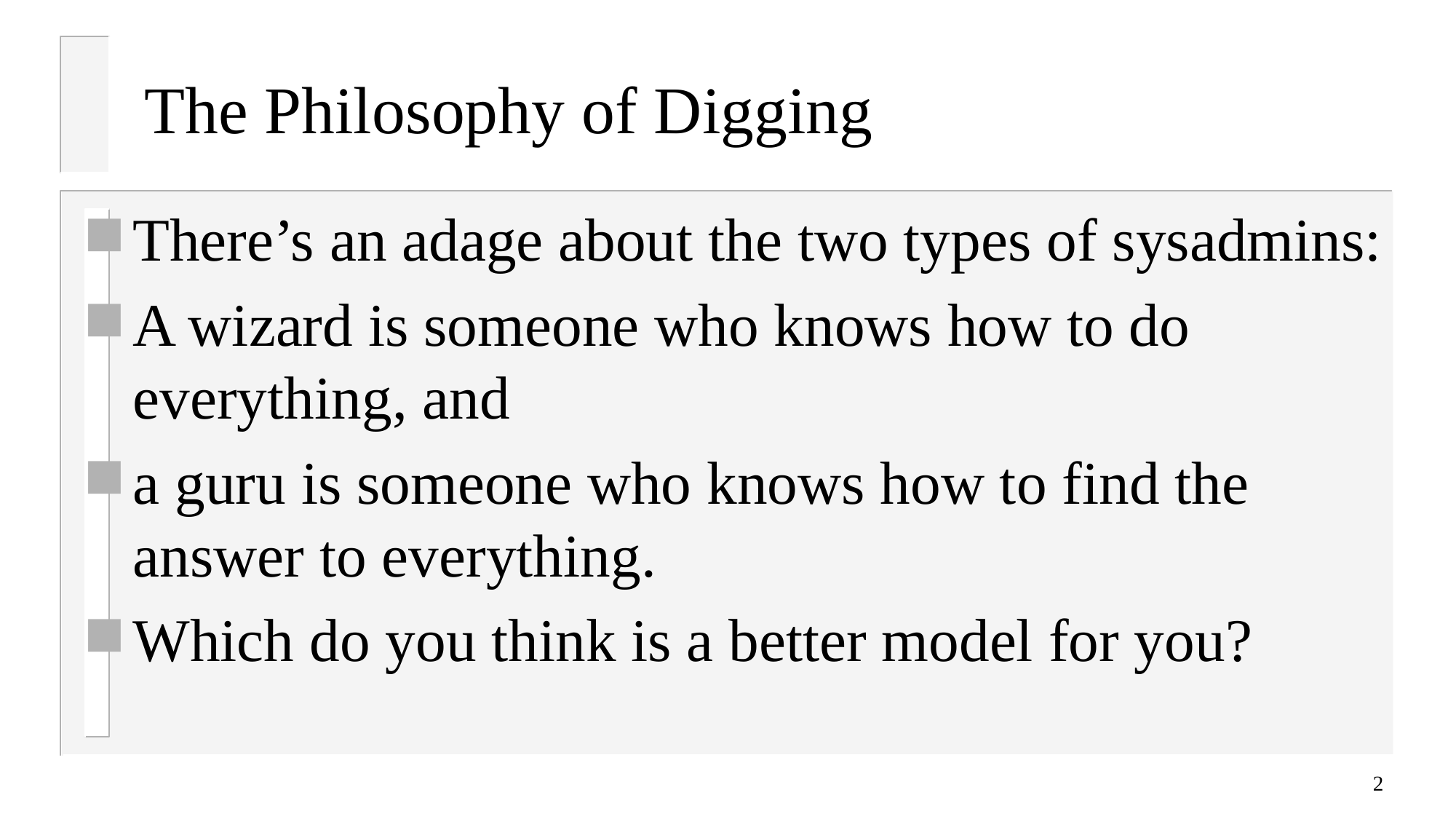

# The Philosophy of Digging
There’s an adage about the two types of sysadmins:
A wizard is someone who knows how to do everything, and
a guru is someone who knows how to find the answer to everything.
Which do you think is a better model for you?
2